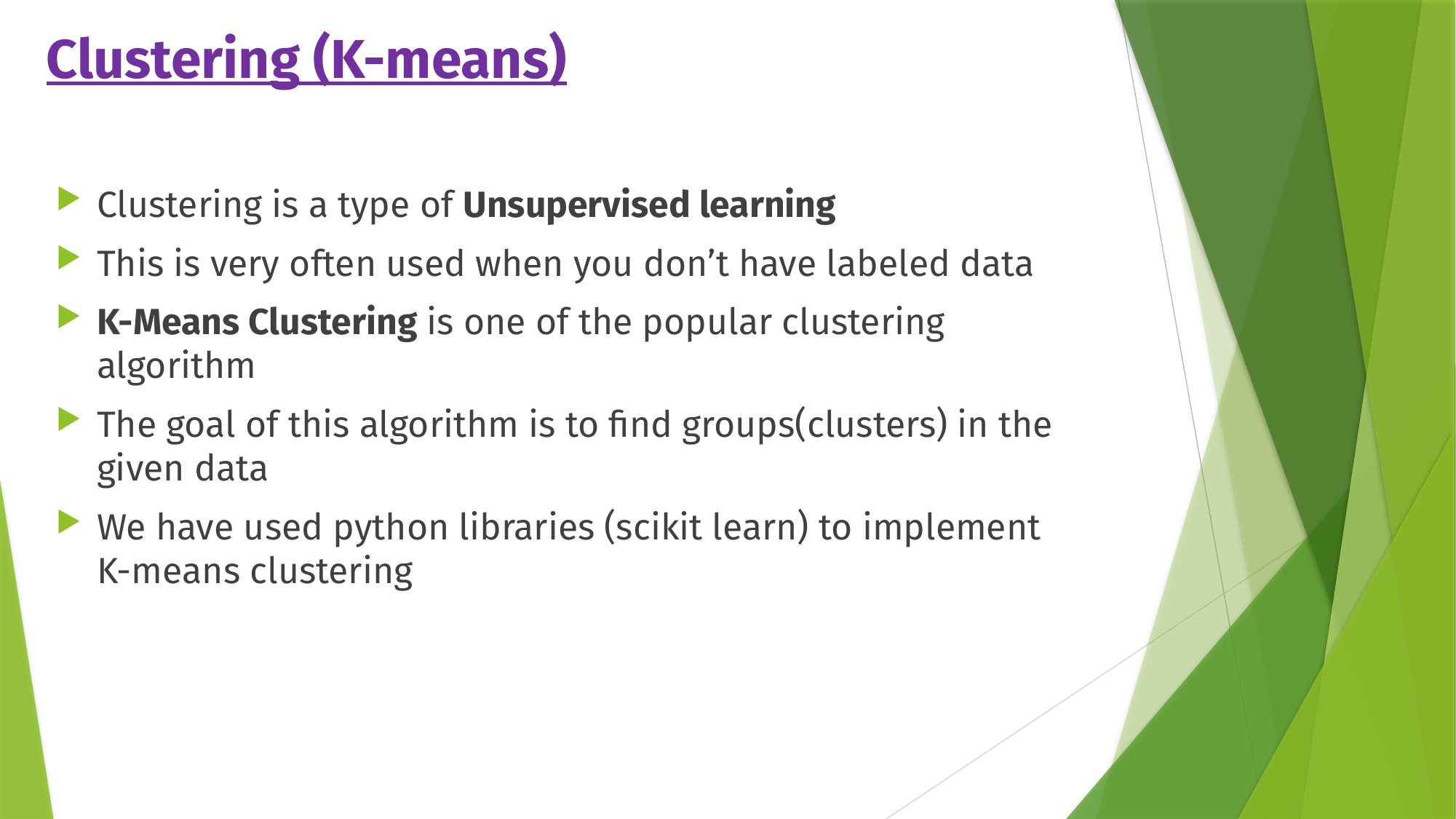

# Clustering (K-means)
Clustering is a type of Unsupervised learning
This is very often used when you don’t have labeled data
K-Means Clustering is one of the popular clustering algorithm
The goal of this algorithm is to find groups(clusters) in the given data
We have used python libraries (scikit learn) to implement K-means clustering